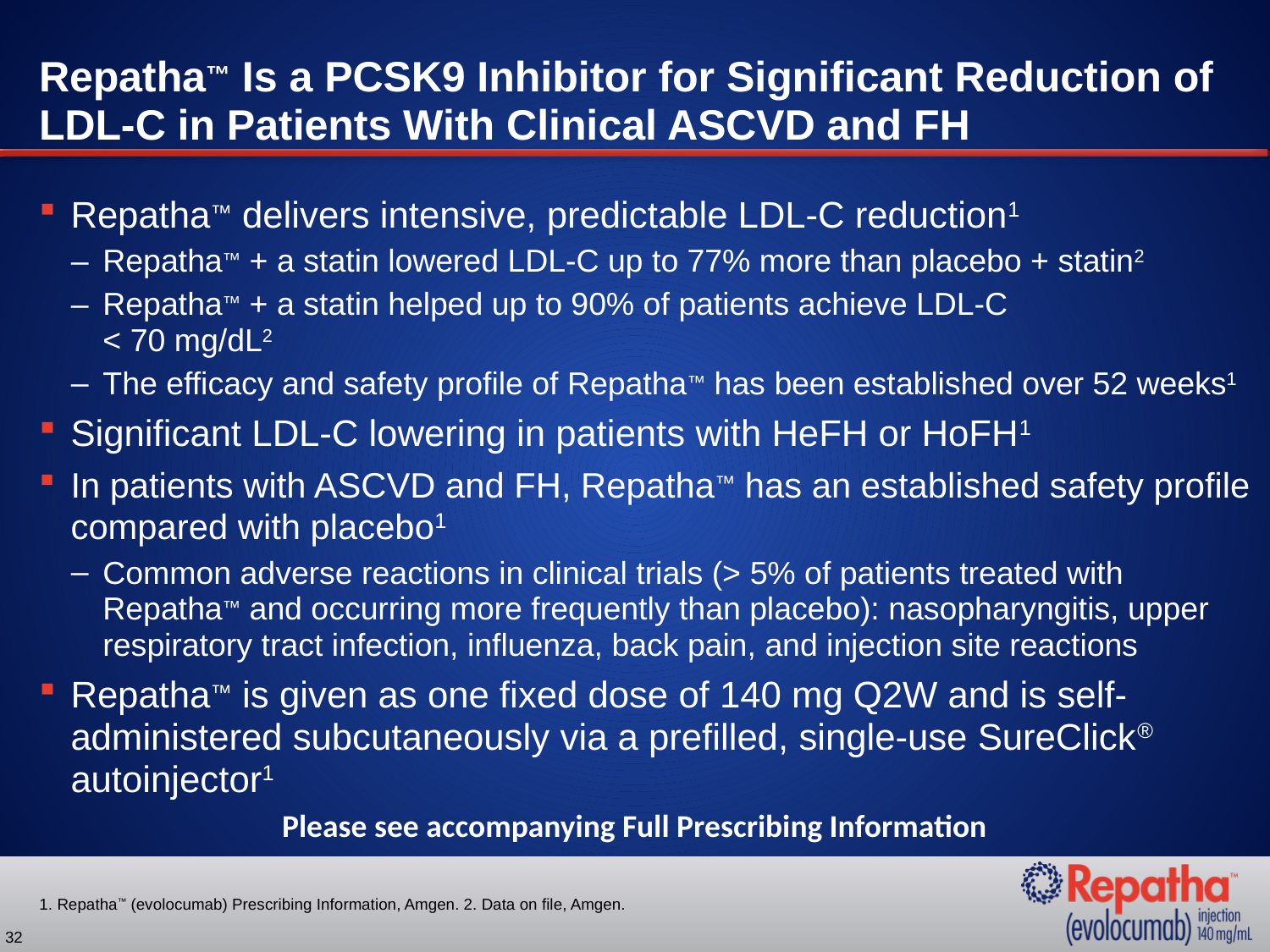

# Repatha™ Is a PCSK9 Inhibitor for Significant Reduction of LDL-C in Patients With Clinical ASCVD and FH
Repatha™ delivers intensive, predictable LDL-C reduction1
Repatha™ + a statin lowered LDL-C up to 77% more than placebo + statin2
Repatha™ + a statin helped up to 90% of patients achieve LDL-C
< 70 mg/dL2
The efficacy and safety profile of Repatha™ has been established over 52 weeks1
Significant LDL-C lowering in patients with HeFH or HoFH1
In patients with ASCVD and FH, Repatha™ has an established safety profile compared with placebo1
Common adverse reactions in clinical trials (> 5% of patients treated with Repatha™ and occurring more frequently than placebo): nasopharyngitis, upper respiratory tract infection, influenza, back pain, and injection site reactions
Repatha™ is given as one fixed dose of 140 mg Q2W and is self-administered subcutaneously via a prefilled, single-use SureClick® autoinjector1

Please see accompanying Full Prescribing Information
1. Repatha™ (evolocumab) Prescribing Information, Amgen. 2. Data on file, Amgen.